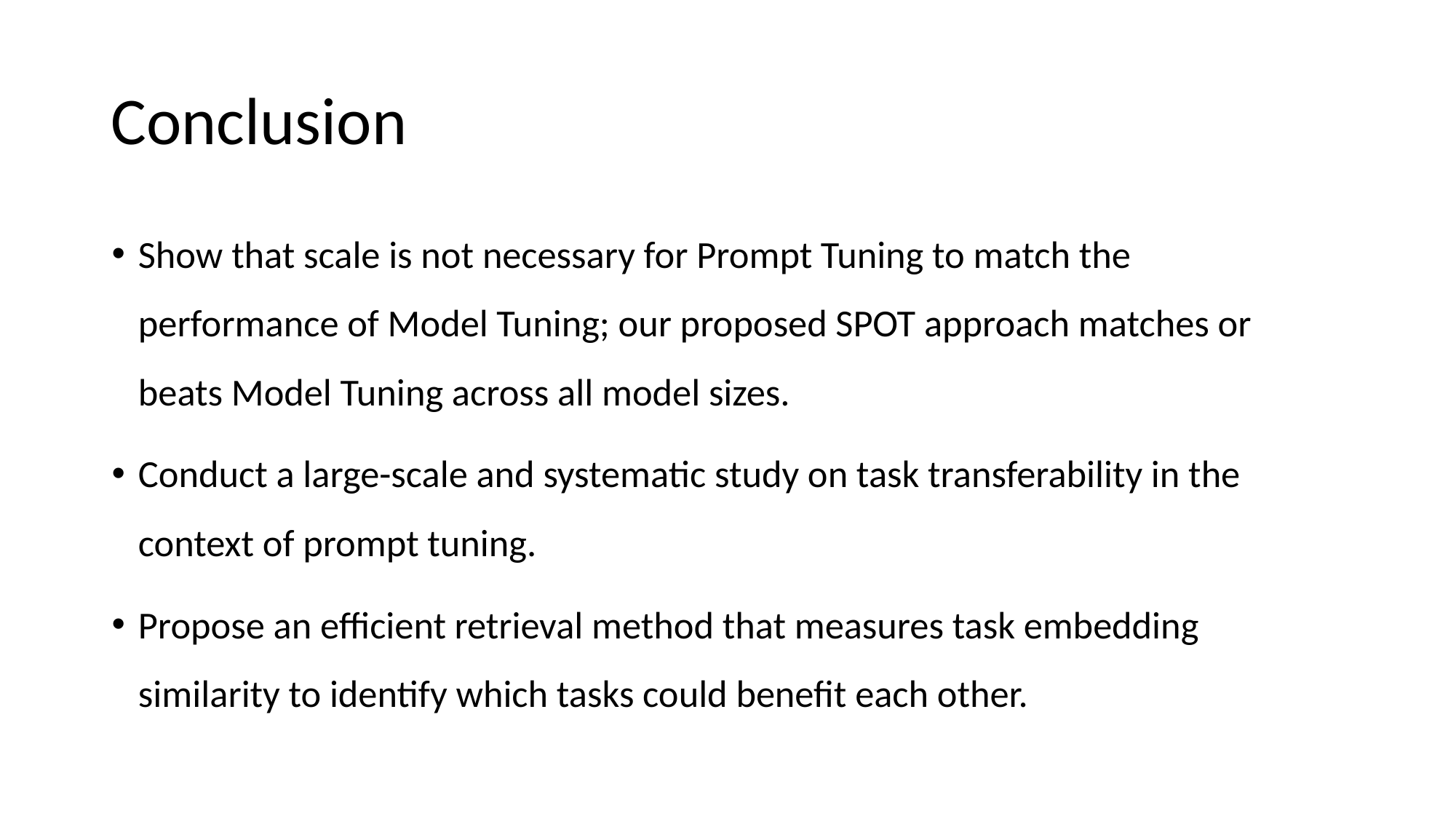

# Conclusion
Show that scale is not necessary for Prompt Tuning to match the performance of Model Tuning; our proposed SPOT approach matches or beats Model Tuning across all model sizes.
Conduct a large-scale and systematic study on task transferability in the context of prompt tuning.
Propose an efficient retrieval method that measures task embedding similarity to identify which tasks could benefit each other.